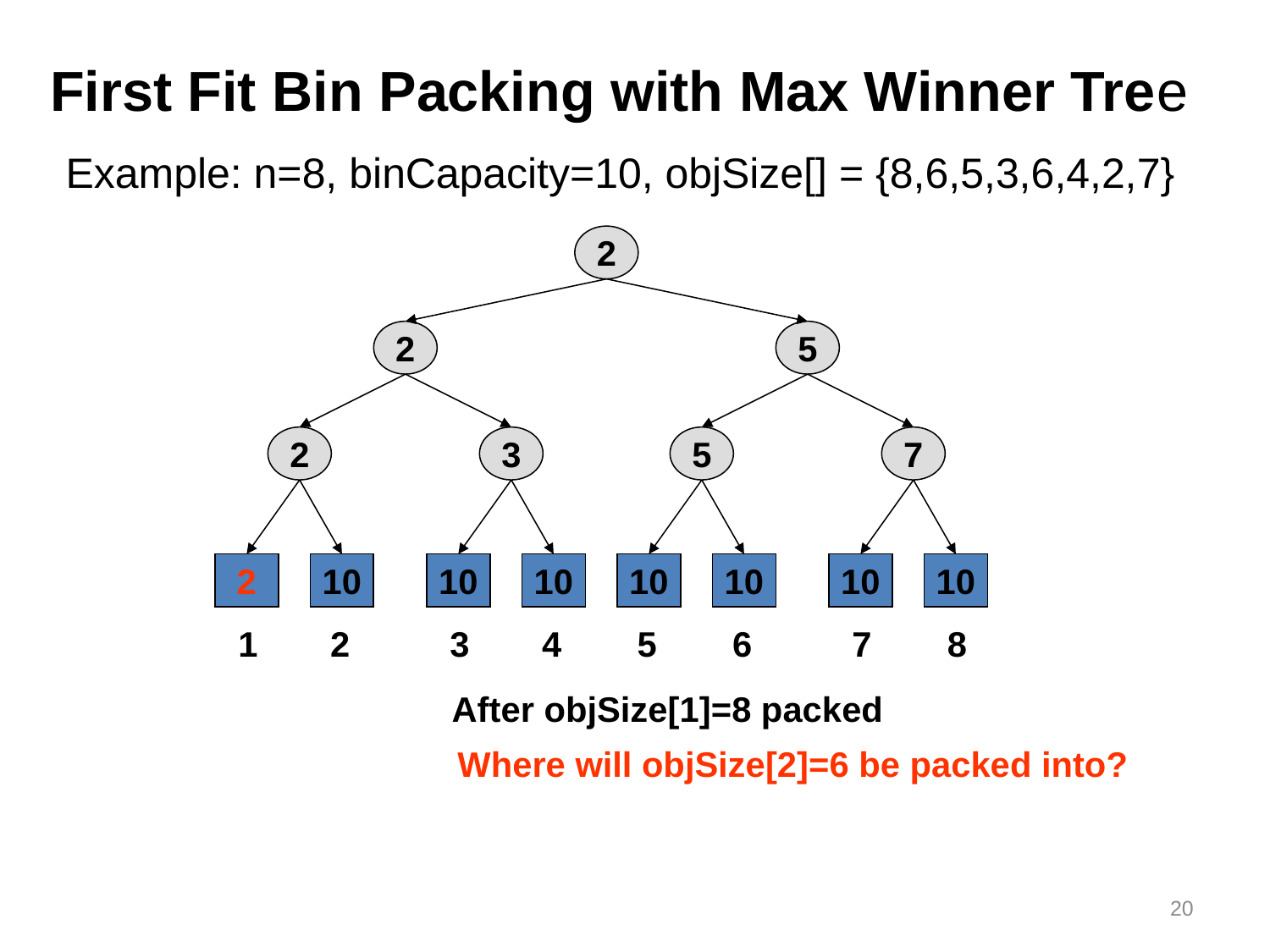

# First Fit Bin Packing with Max Winner Tree
Example: n=8, binCapacity=10, objSize[] = {8,6,5,3,6,4,2,7}
2

2
5

2
3
5
7

2
10
10
10
10
10
10
10
1
2
3
4
5
6
7
8
After objSize[1]=8 packed
Where will objSize[2]=6 be packed into?
20